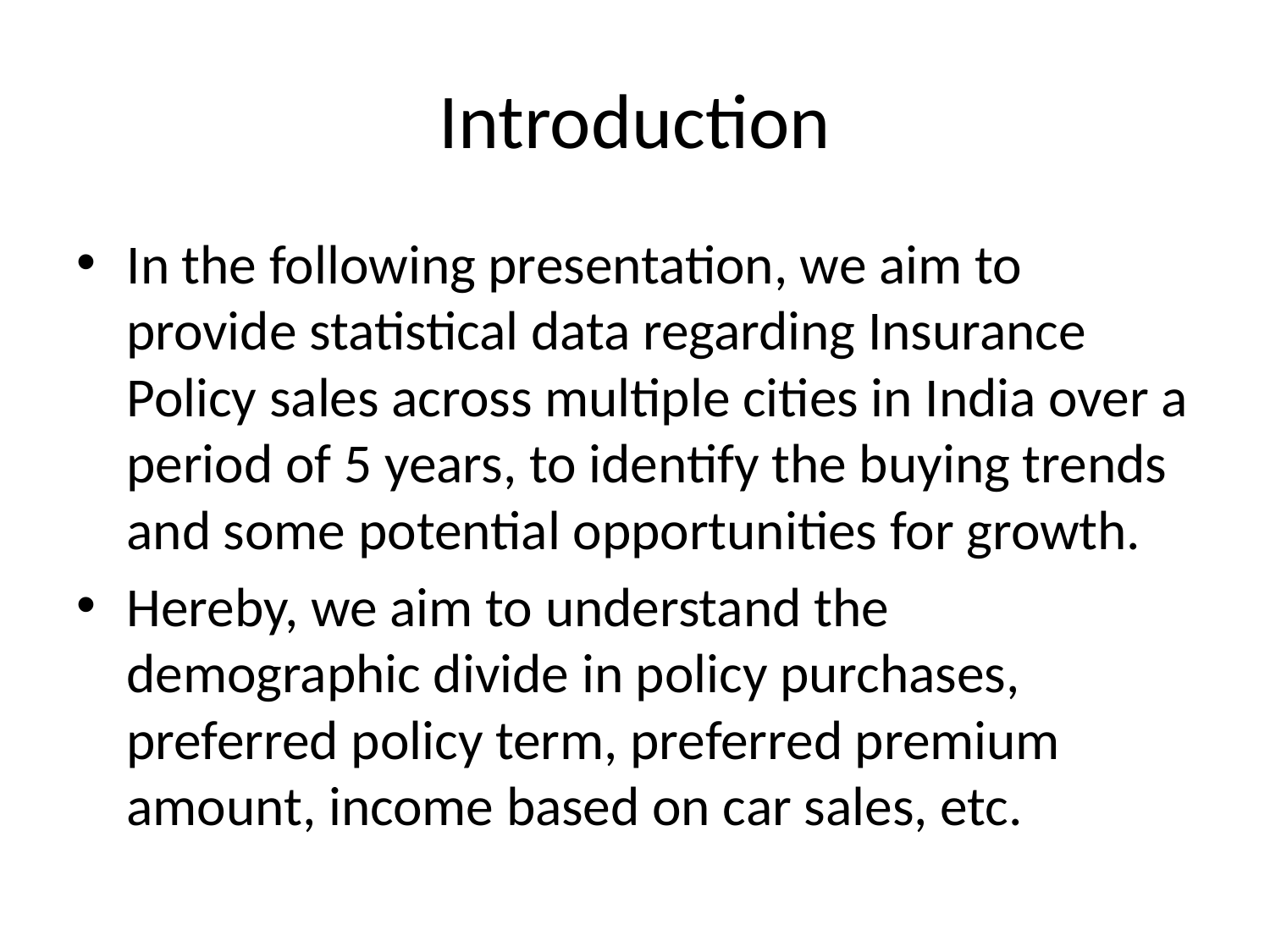

# Introduction
In the following presentation, we aim to provide statistical data regarding Insurance Policy sales across multiple cities in India over a period of 5 years, to identify the buying trends and some potential opportunities for growth.
Hereby, we aim to understand the demographic divide in policy purchases, preferred policy term, preferred premium amount, income based on car sales, etc.